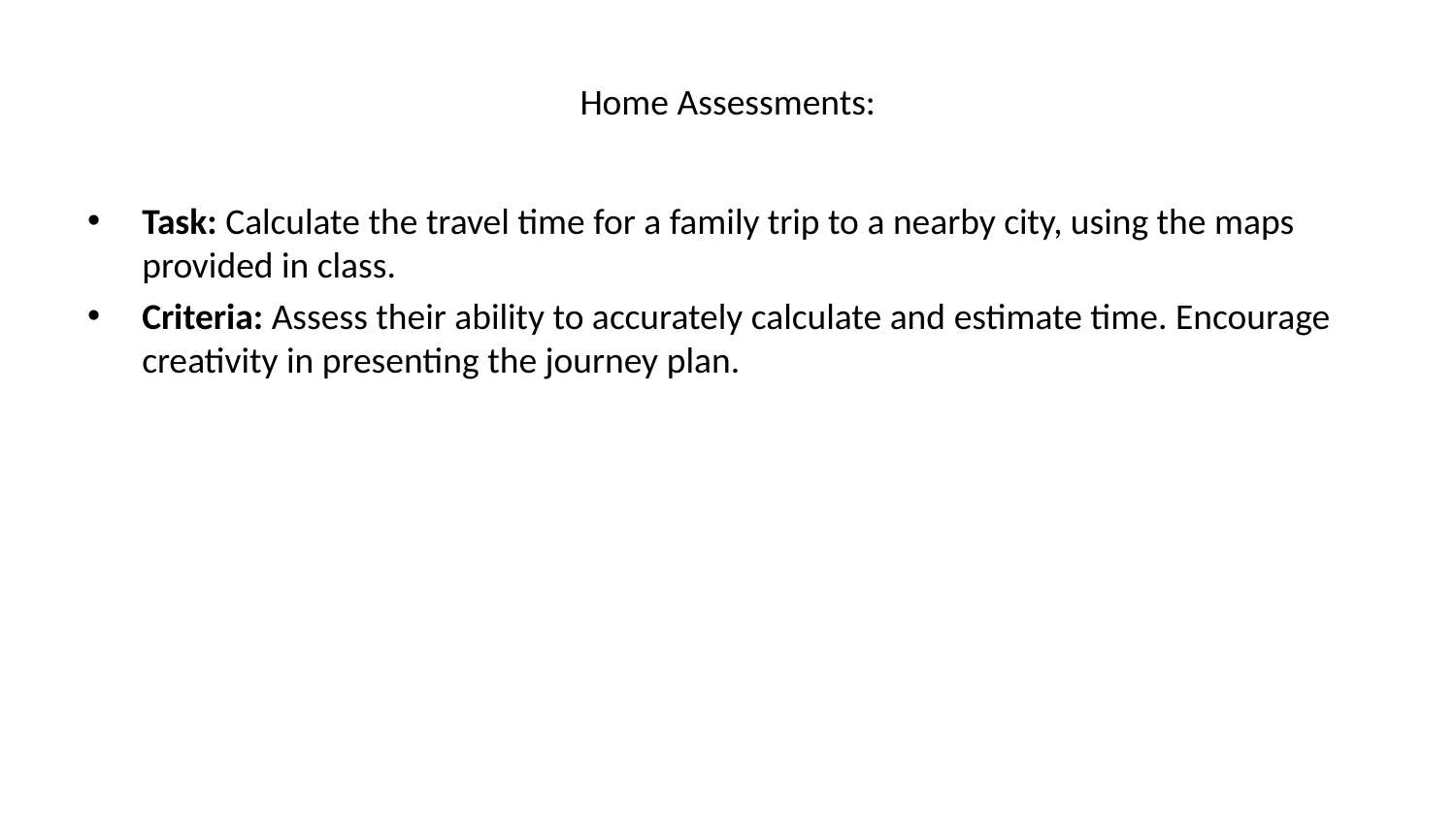

# Home Assessments:
Task: Calculate the travel time for a family trip to a nearby city, using the maps provided in class.
Criteria: Assess their ability to accurately calculate and estimate time. Encourage creativity in presenting the journey plan.